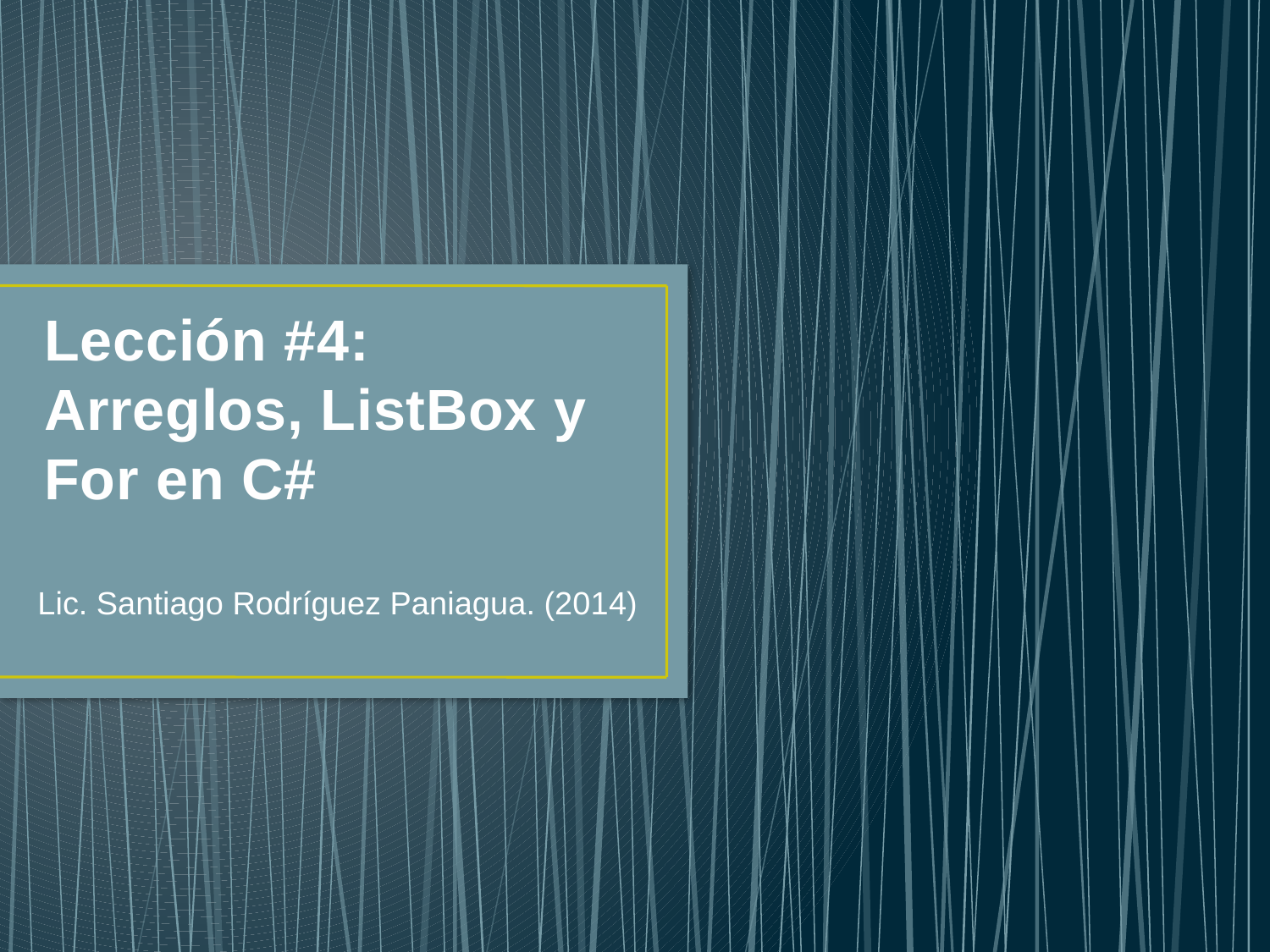

# Lección #4: Arreglos, ListBox y For en C#
Lic. Santiago Rodríguez Paniagua. (2014)